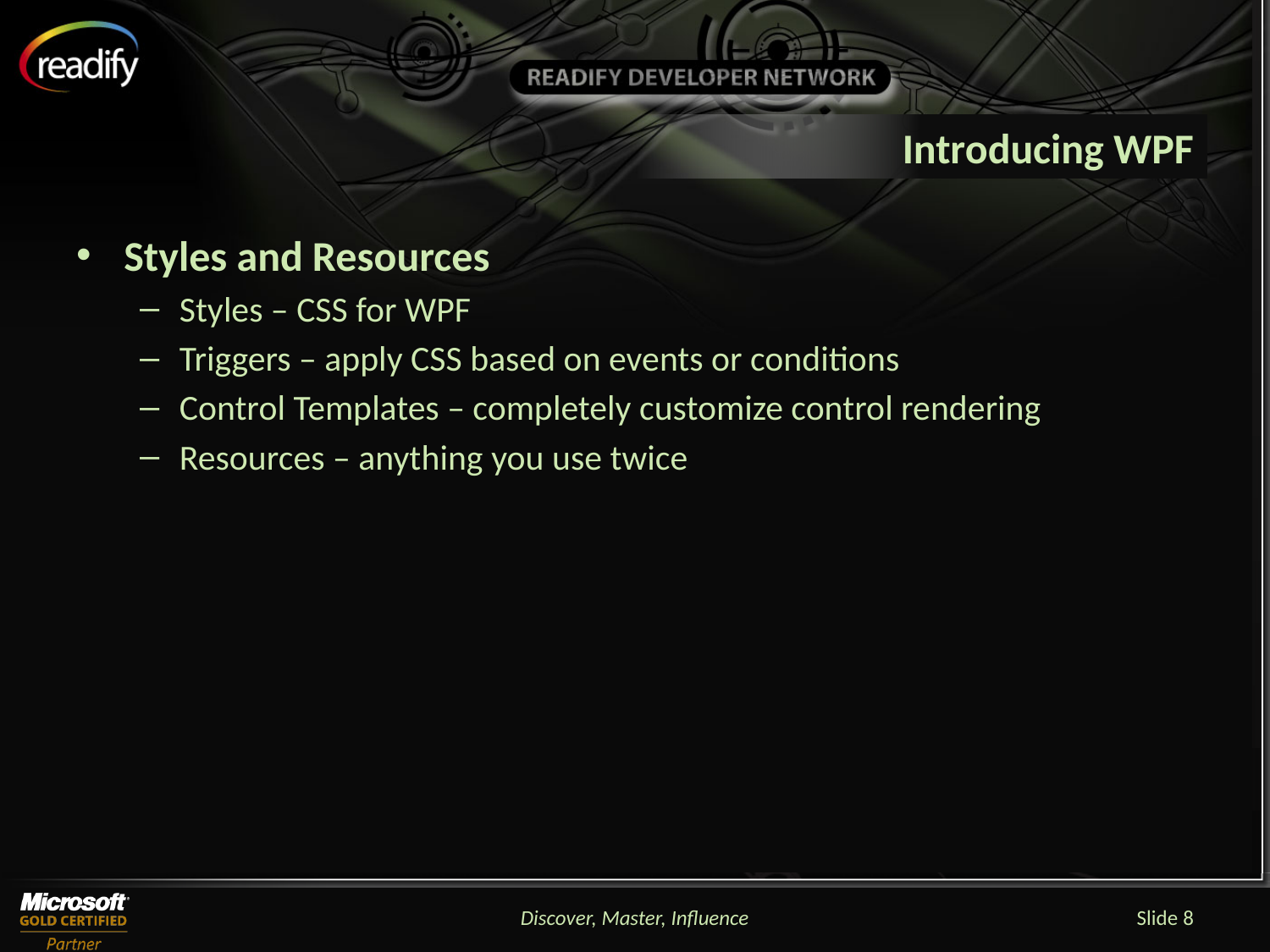

# Introducing WPF
Styles and Resources
Styles – CSS for WPF
Triggers – apply CSS based on events or conditions
Control Templates – completely customize control rendering
Resources – anything you use twice

Discover, Master, Influence
Slide 8